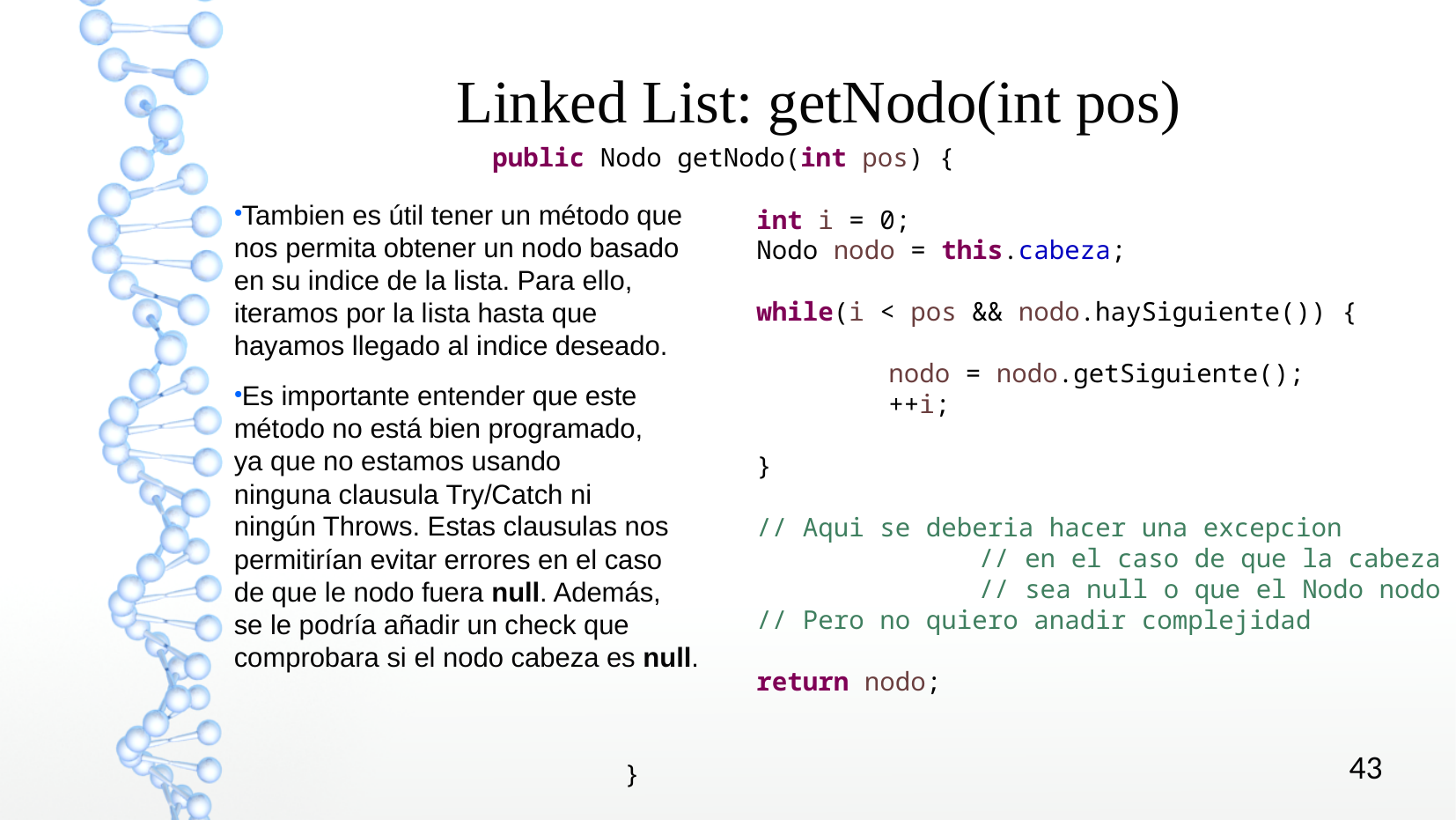

Linked List: getNodo(int pos)
Tambien es útil tener un método que
nos permita obtener un nodo basado
en su indice de la lista. Para ello,
iteramos por la lista hasta que
hayamos llegado al indice deseado.
Es importante entender que este
método no está bien programado,
ya que no estamos usando
ninguna clausula Try/Catch ni
ningún Throws. Estas clausulas nos
permitirían evitar errores en el caso
de que le nodo fuera null. Además,
se le podría añadir un check que
comprobara si el nodo cabeza es null.

public Nodo getNodo(int pos) {

		int i = 0;
		Nodo nodo = this.cabeza;

		while(i < pos && nodo.haySiguiente()) {

			nodo = nodo.getSiguiente();
			++i;

		}

		// Aqui se deberia hacer una excepcion
	                       // en el caso de que la cabeza
	                       // sea null o que el Nodo nodo sea null
		// Pero no quiero anadir complejidad

		return nodo;

	}

43